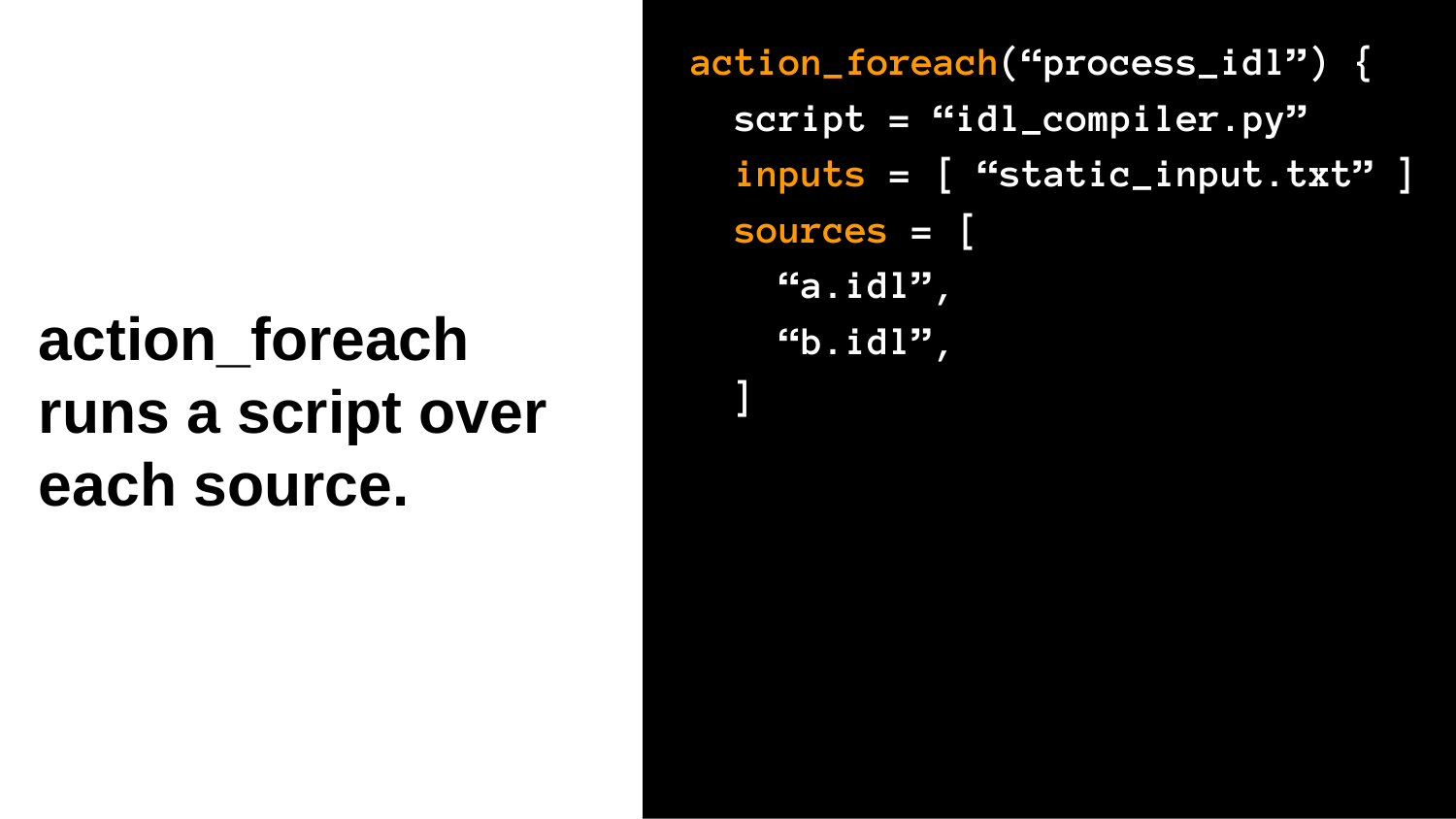

# action_foreach runs a script over each source.
action_foreach(“process_idl”) {
  script = “idl_compiler.py”
  inputs = [ “static_input.txt” ]
  sources = [
    “a.idl”,
    “b.idl”,
  ]